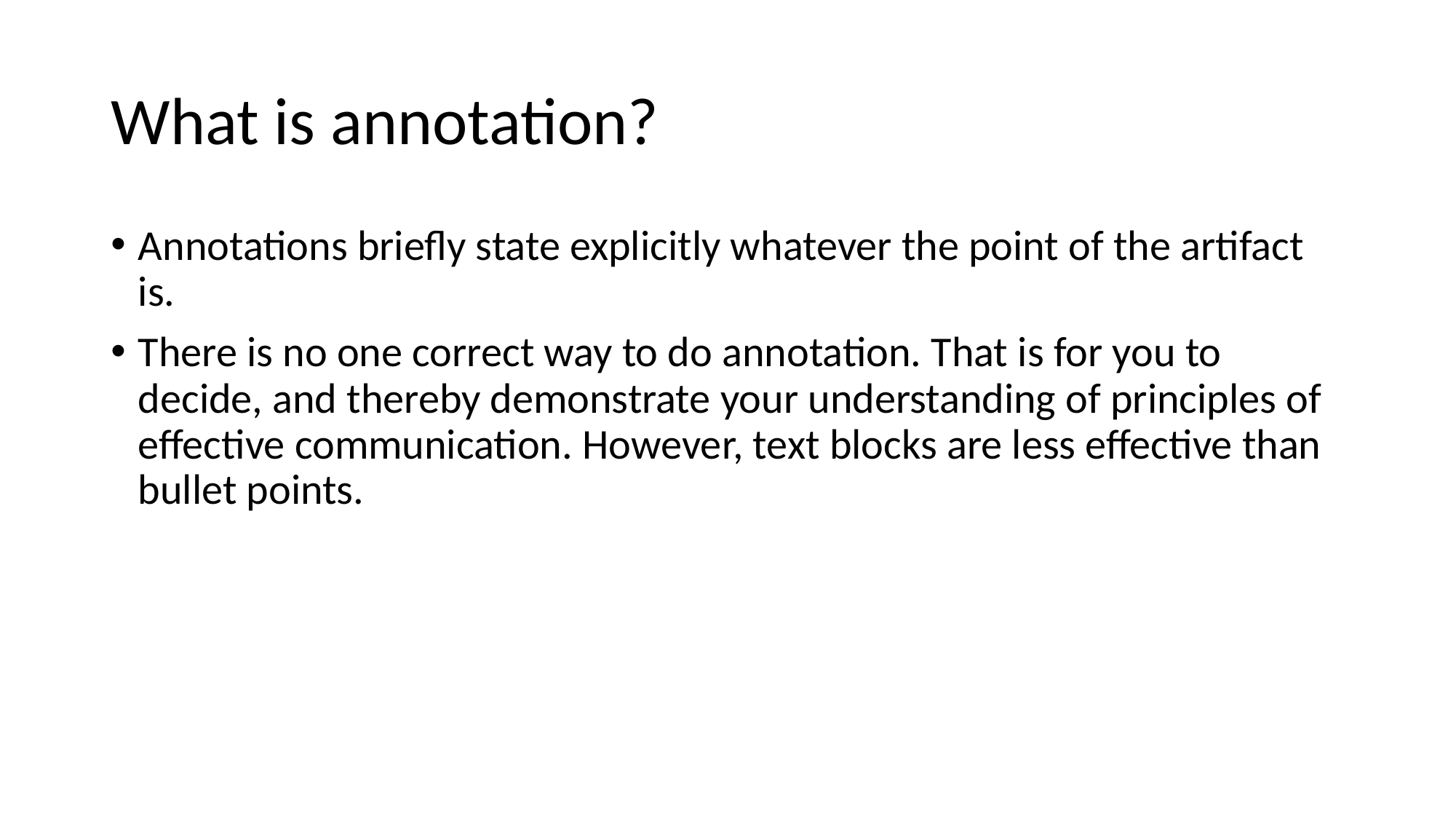

# What is annotation?
Annotations briefly state explicitly whatever the point of the artifact is.
There is no one correct way to do annotation. That is for you to decide, and thereby demonstrate your understanding of principles of effective communication. However, text blocks are less effective than bullet points.